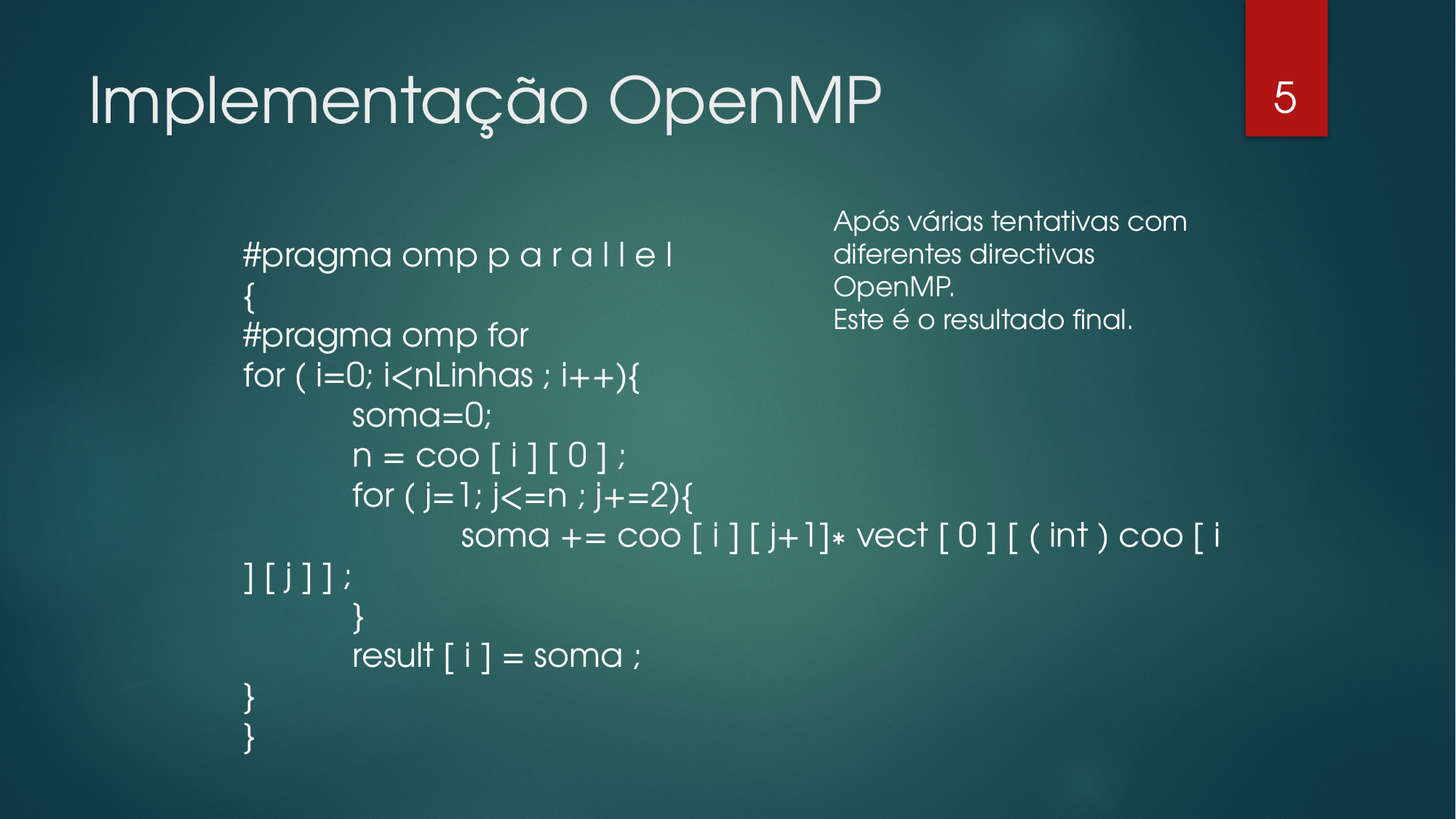

5
# Implementação OpenMP
Após várias tentativas com diferentes directivas OpenMP.
Este é o resultado final.
#pragma omp p a r a l l e l
{
#pragma omp for
for ( i=0; i<nLinhas ; i++){
	soma=0;
	n = coo [ i ] [ 0 ] ;
	for ( j=1; j<=n ; j+=2){
		soma += coo [ i ] [ j+1]∗ vect [ 0 ] [ ( int ) coo [ i ] [ j ] ] ;
	}
	result [ i ] = soma ;
}
}